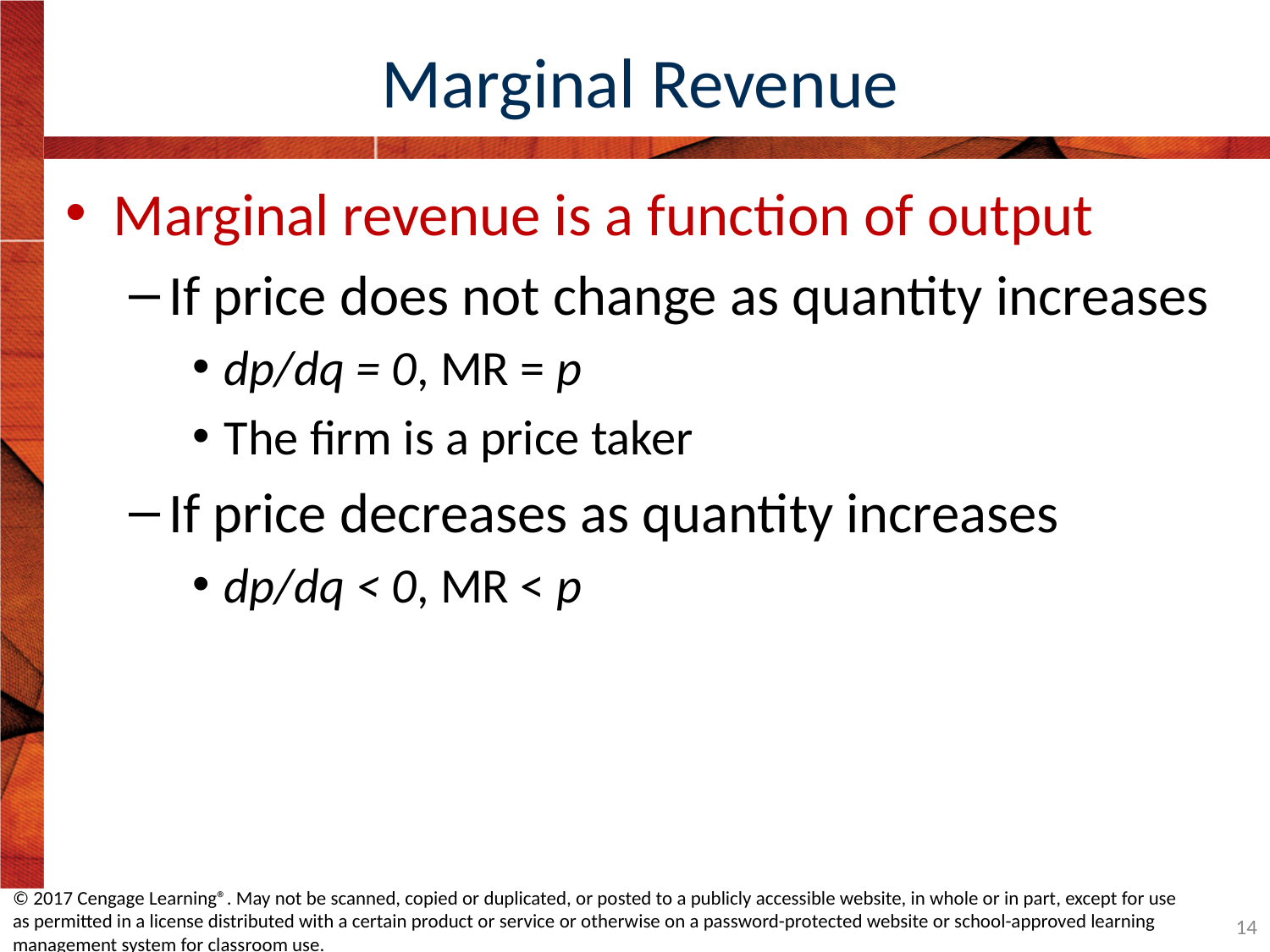

# Marginal Revenue
Marginal revenue is a function of output
If price does not change as quantity increases
dp/dq = 0, MR = p
The firm is a price taker
If price decreases as quantity increases
dp/dq < 0, MR < p
© 2017 Cengage Learning®. May not be scanned, copied or duplicated, or posted to a publicly accessible website, in whole or in part, except for use as permitted in a license distributed with a certain product or service or otherwise on a password-protected website or school-approved learning management system for classroom use.
14